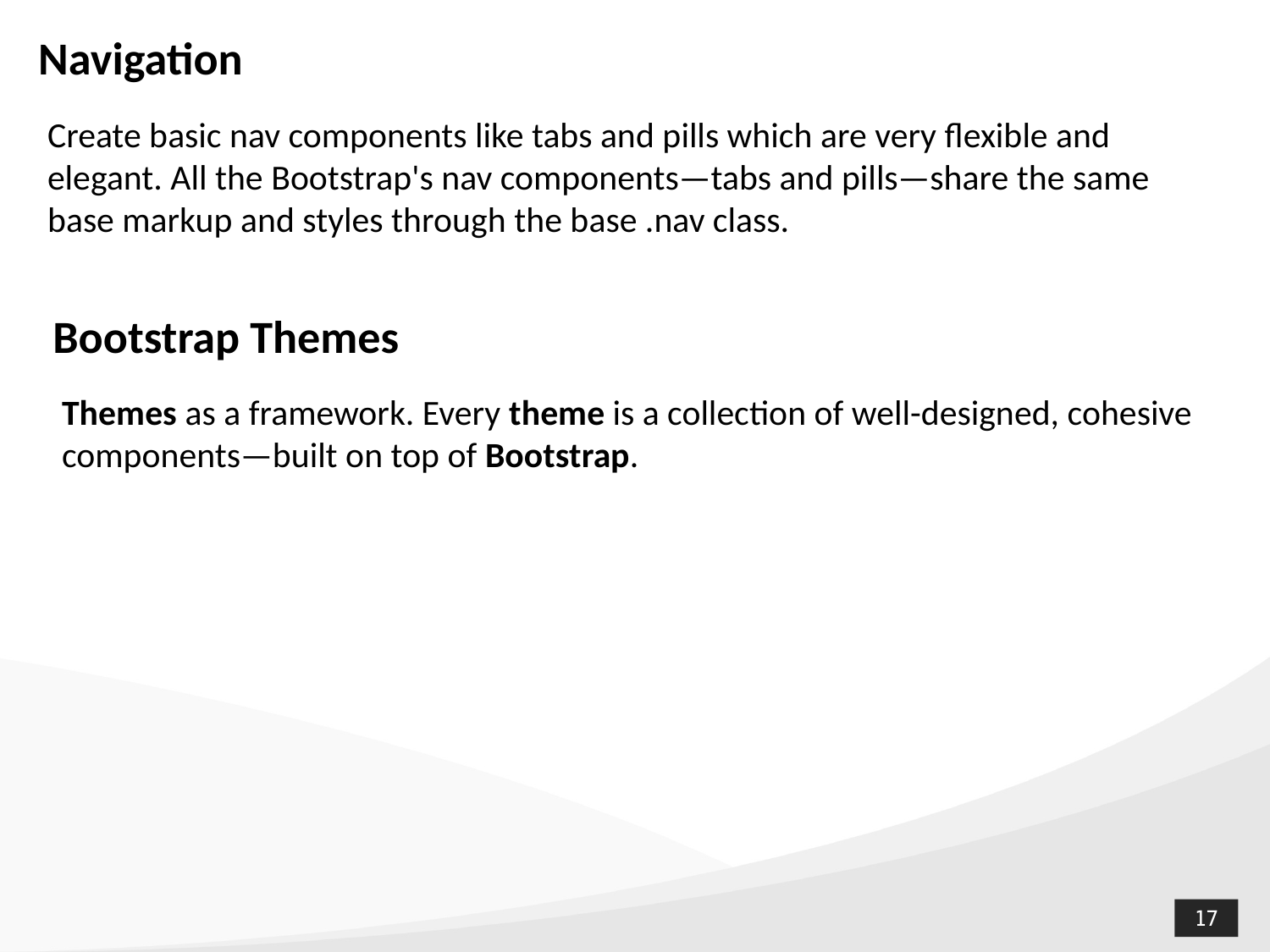

# Navigation
Create basic nav components like tabs and pills which are very flexible and elegant. All the Bootstrap's nav components—tabs and pills—share the same base markup and styles through the base .nav class.

Bootstrap Themes
Themes as a framework. Every theme is a collection of well-designed, cohesive components—built on top of Bootstrap.